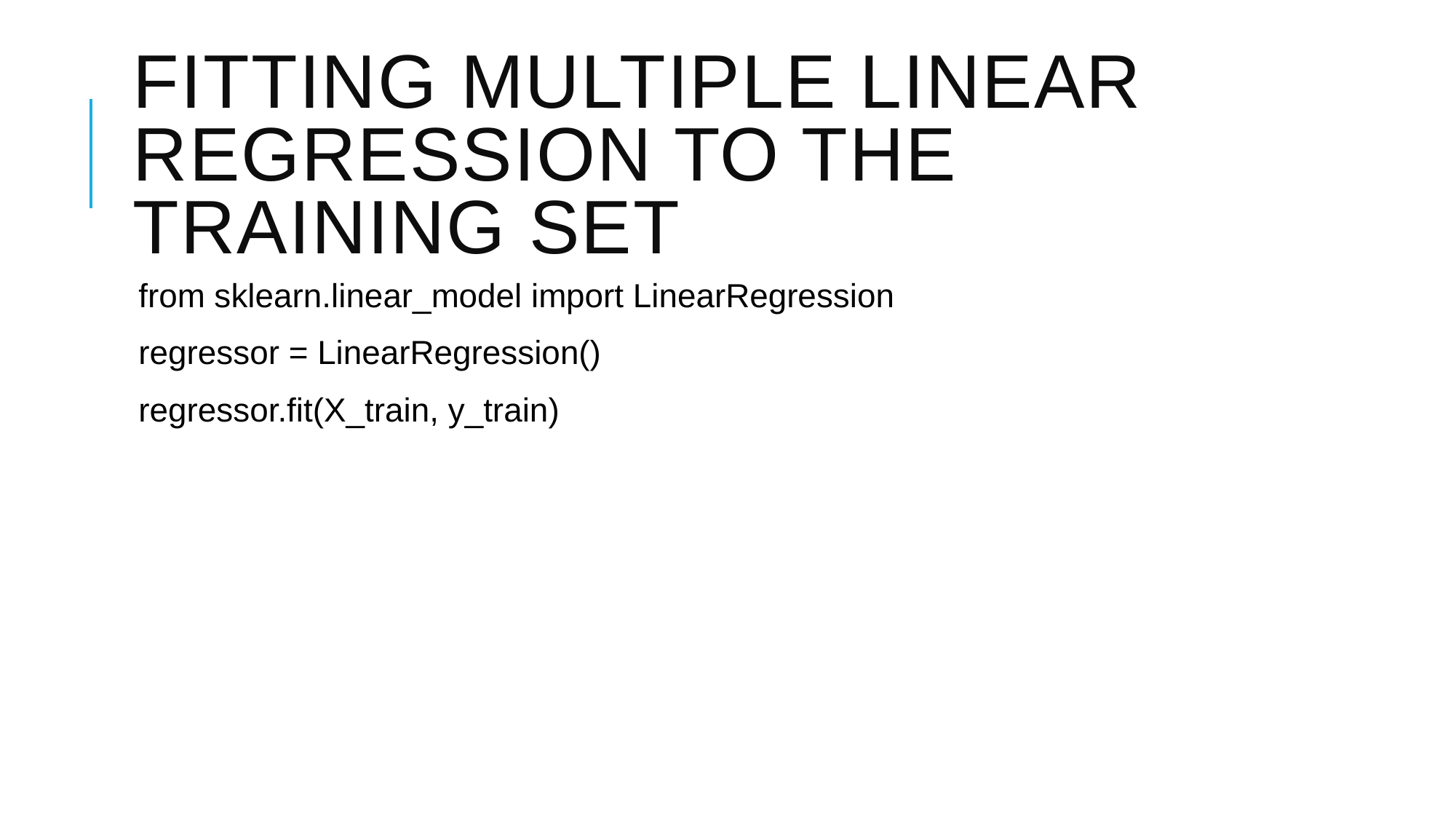

# Fitting Multiple Linear Regression to the Training set
from sklearn.linear_model import LinearRegression
regressor = LinearRegression()
regressor.fit(X_train, y_train)